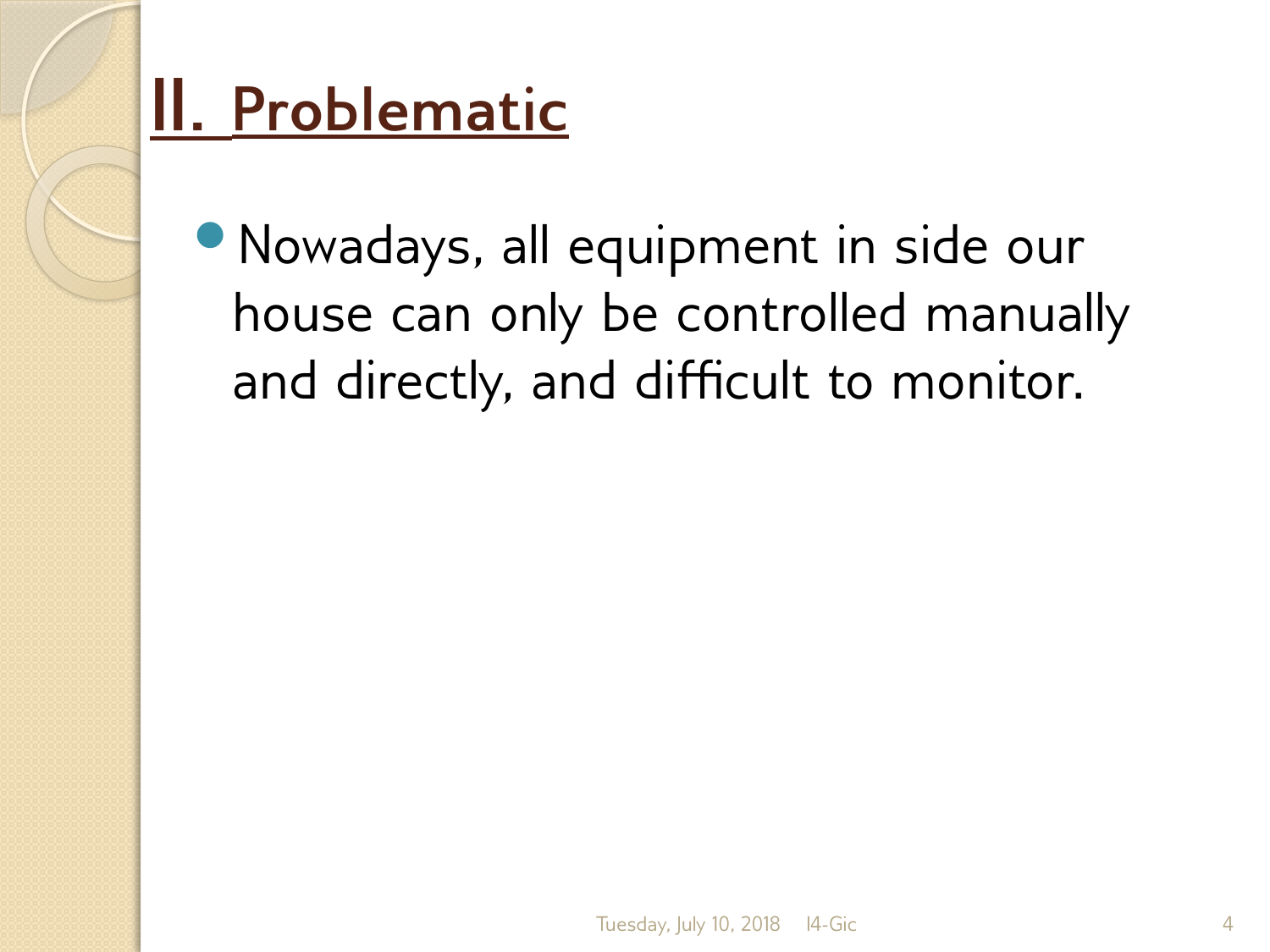

# II. Problematic
Nowadays, all equipment in side our house can only be controlled manually and directly, and difficult to monitor.
Tuesday, July 10, 2018
I4-Gic
4